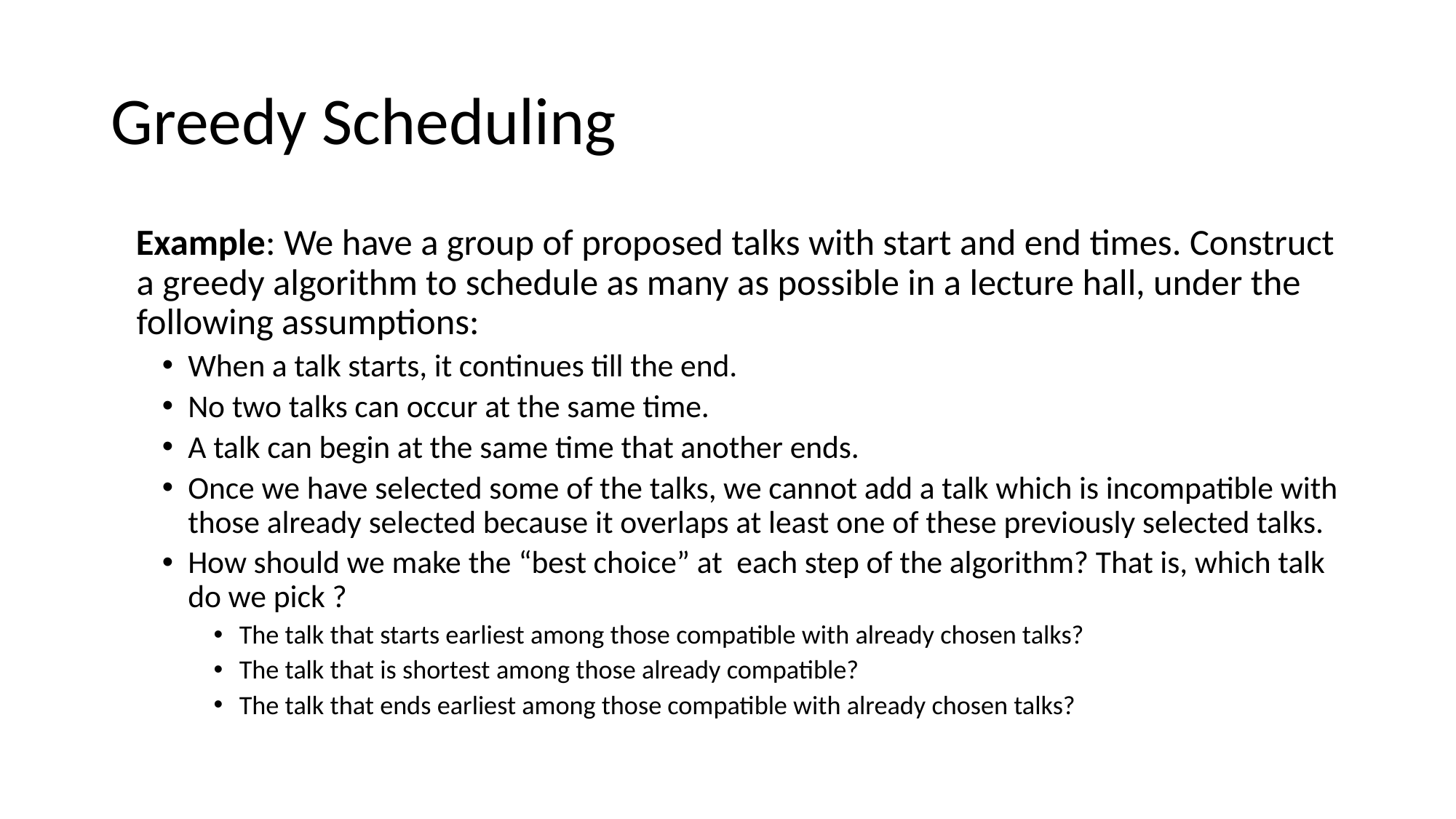

# Greedy Scheduling
   Example: We have a group of proposed talks with start and end times. Construct a greedy algorithm to schedule as many as possible in a lecture hall, under the following assumptions:
When a talk starts, it continues till the end.
No two talks can occur at the same time.
A talk can begin at the same time that another ends.
Once we have selected some of the talks, we cannot add a talk which is incompatible with those already selected because it overlaps at least one of these previously selected talks.
How should we make the “best choice” at  each step of the algorithm? That is, which talk do we pick ?
The talk that starts earliest among those compatible with already chosen talks?
The talk that is shortest among those already compatible?
The talk that ends earliest among those compatible with already chosen talks?